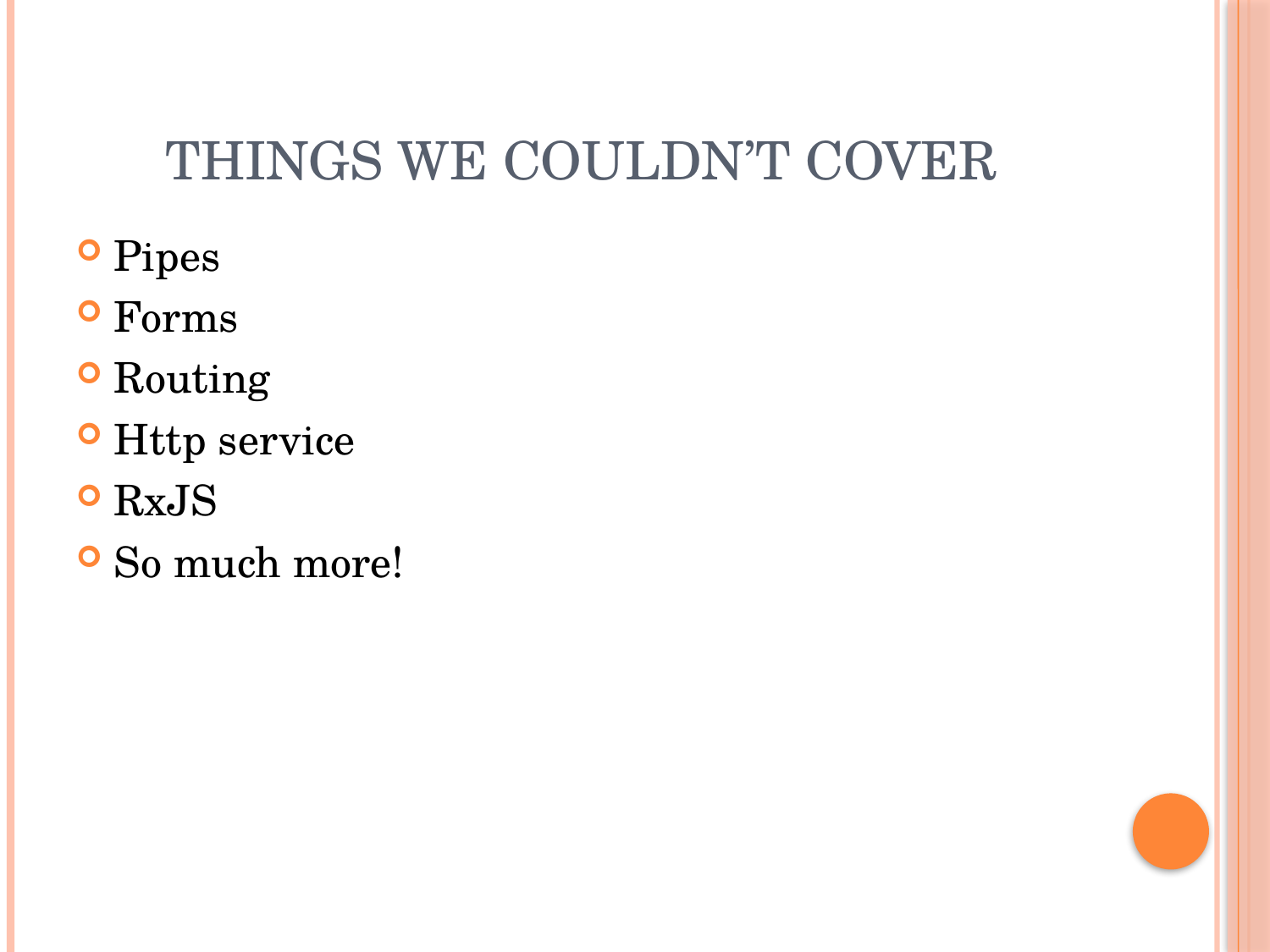

# Things we couldn’t cover
Pipes
Forms
Routing
Http service
RxJS
So much more!